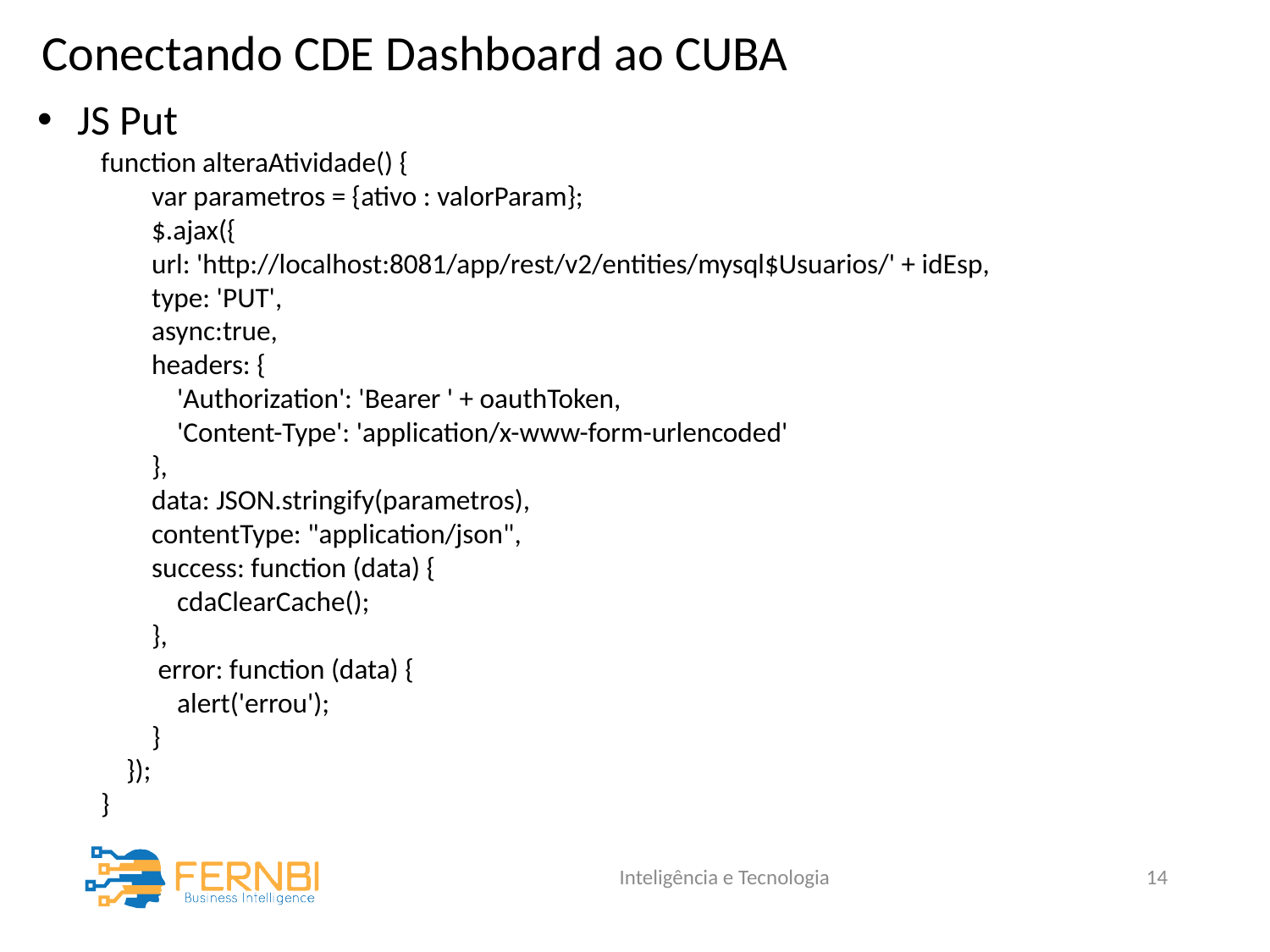

Conectando CDE Dashboard ao CUBA
JS Put
function alteraAtividade() {
        var parametros = {ativo : valorParam};
        $.ajax({
        url: 'http://localhost:8081/app/rest/v2/entities/mysql$Usuarios/' + idEsp,
        type: 'PUT',
        async:true,
        headers: {
            'Authorization': 'Bearer ' + oauthToken,
            'Content-Type': 'application/x-www-form-urlencoded'
        },
        data: JSON.stringify(parametros),
        contentType: "application/json",
        success: function (data) {
            cdaClearCache();
        },
         error: function (data) {
            alert('errou');
        }
    });
}
CASO 1
Inteligência e Tecnologia
14